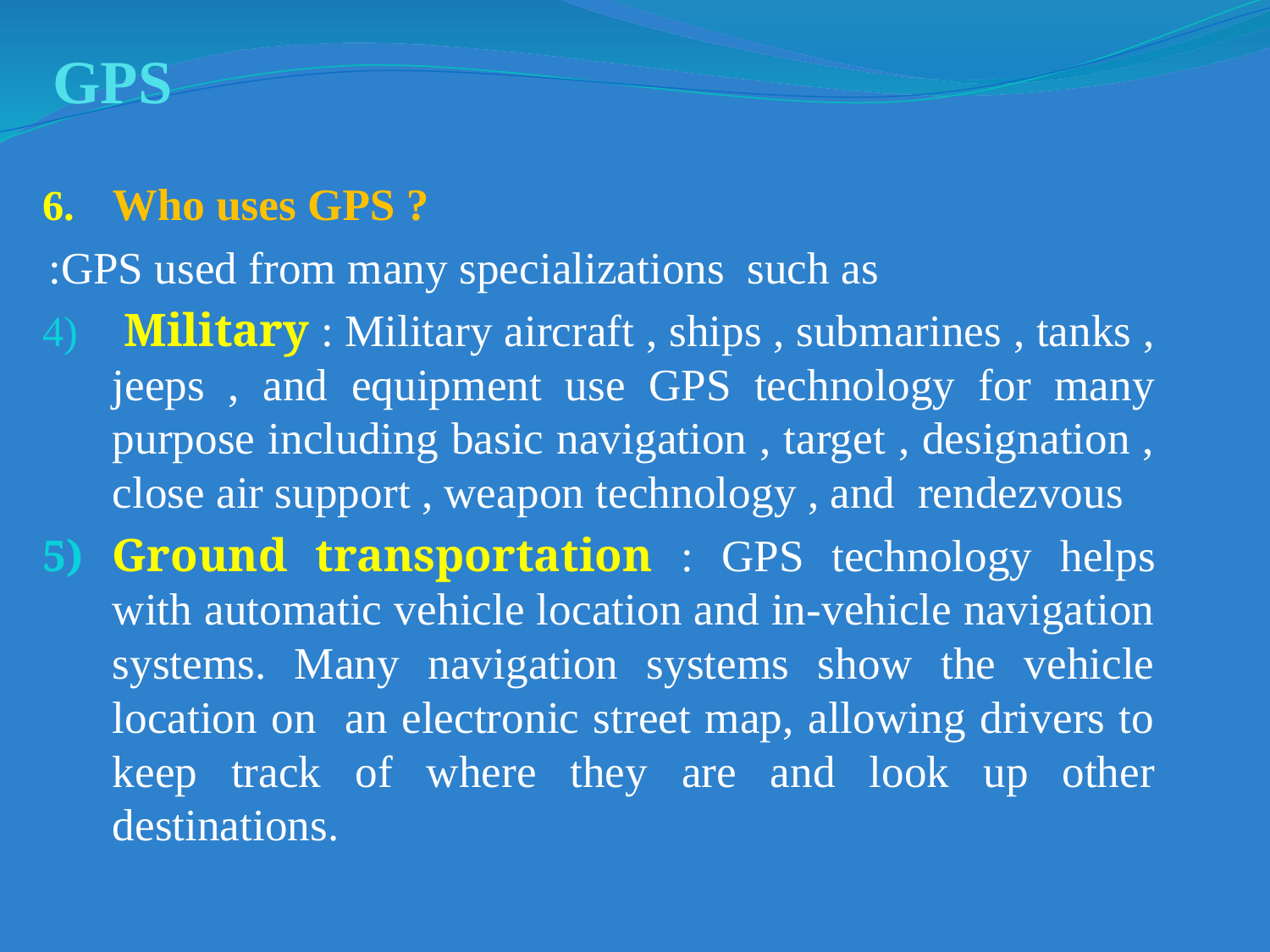

# GPS
Who uses GPS ?
GPS used from many specializations  such as:
 Military : Military aircraft , ships , submarines , tanks , jeeps , and equipment use GPS technology for many purpose including basic navigation , target , designation , close air support , weapon technology , and  rendezvous
Ground transportation : GPS technology helps with automatic vehicle location and in-vehicle navigation systems. Many navigation systems show the vehicle location on  an electronic street map, allowing drivers to keep track of where they are and look up other destinations.